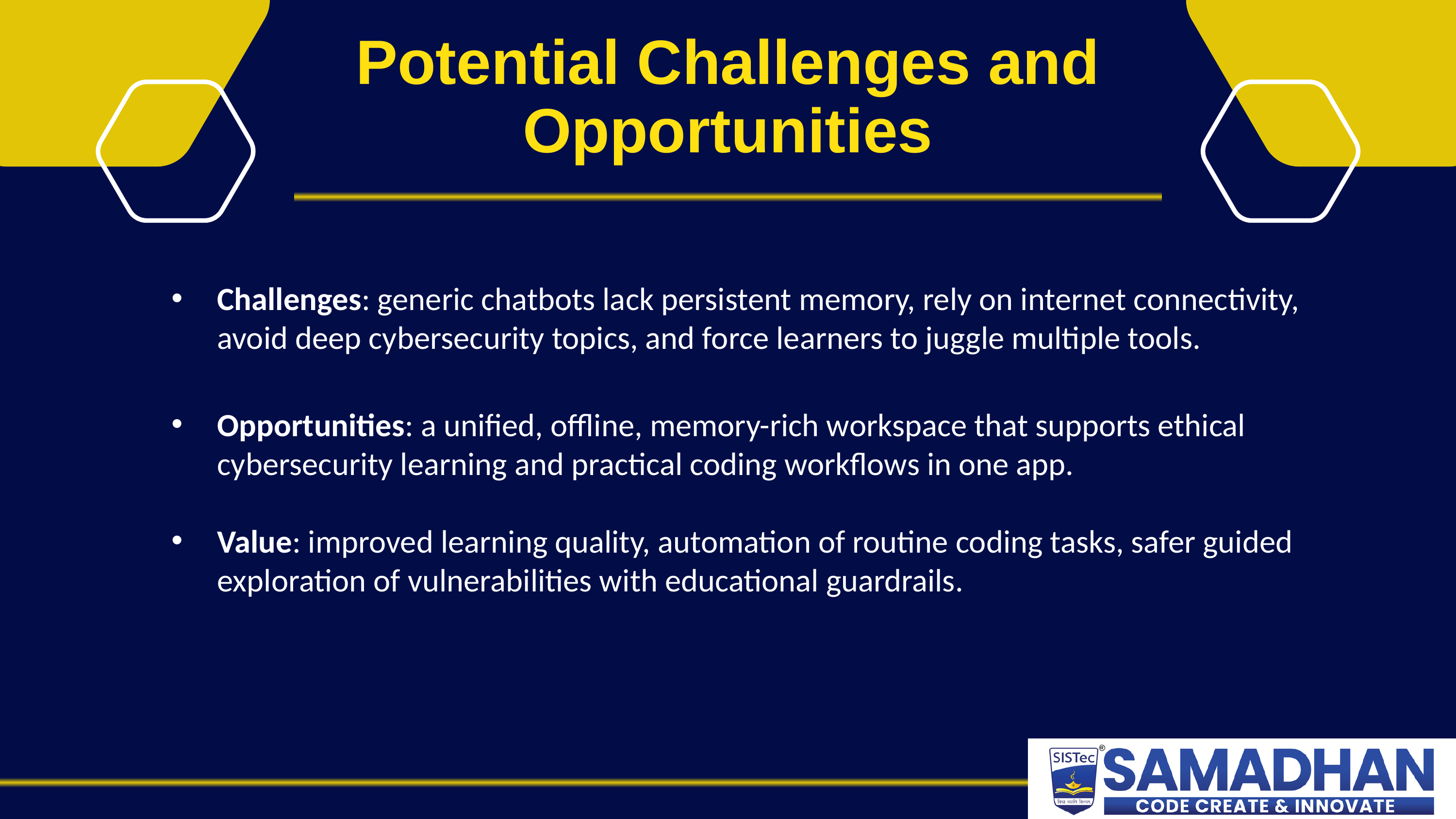

Potential Challenges and Opportunities

Challenges: generic chatbots lack persistent memory, rely on internet connectivity, avoid deep cybersecurity topics, and force learners to juggle multiple tools.

Opportunities: a unified, offline, memory-rich workspace that supports ethical cybersecurity learning and practical coding workflows in one app.

Value: improved learning quality, automation of routine coding tasks, safer guided exploration of vulnerabilities with educational guardrails.